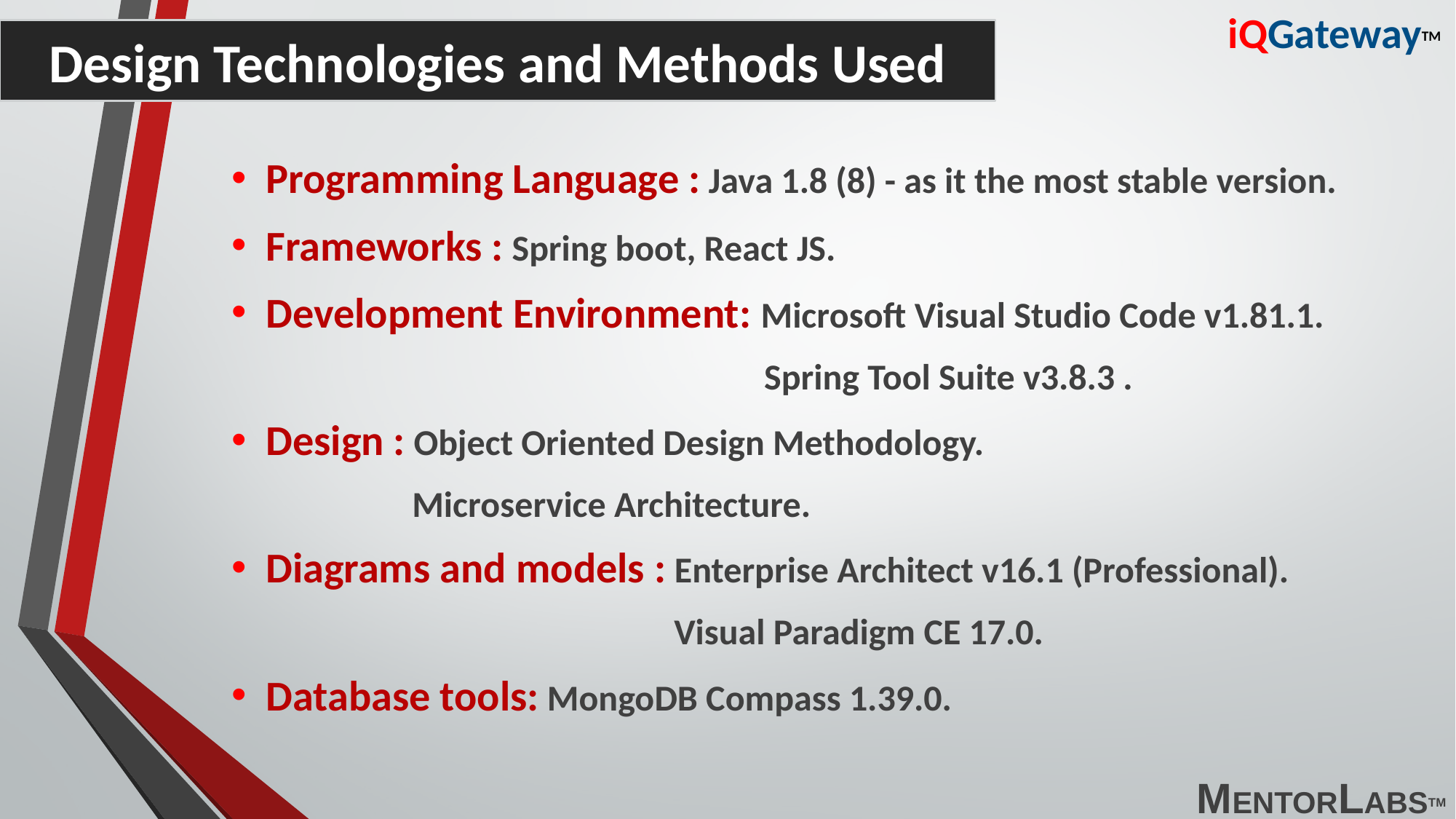

iQGatewayTM
Design Technologies and Methods Used
Programming Language : Java 1.8 (8) - as it the most stable version.
Frameworks : Spring boot, React JS.
Development Environment: Microsoft Visual Studio Code v1.81.1.
                                                                 Spring Tool Suite v3.8.3 .
Design : Object Oriented Design Methodology.
                      Microservice Architecture.
Diagrams and models : Enterprise Architect v16.1 (Professional).
                                                      Visual Paradigm CE 17.0.
Database tools: MongoDB Compass 1.39.0.

MENTORLABSTM